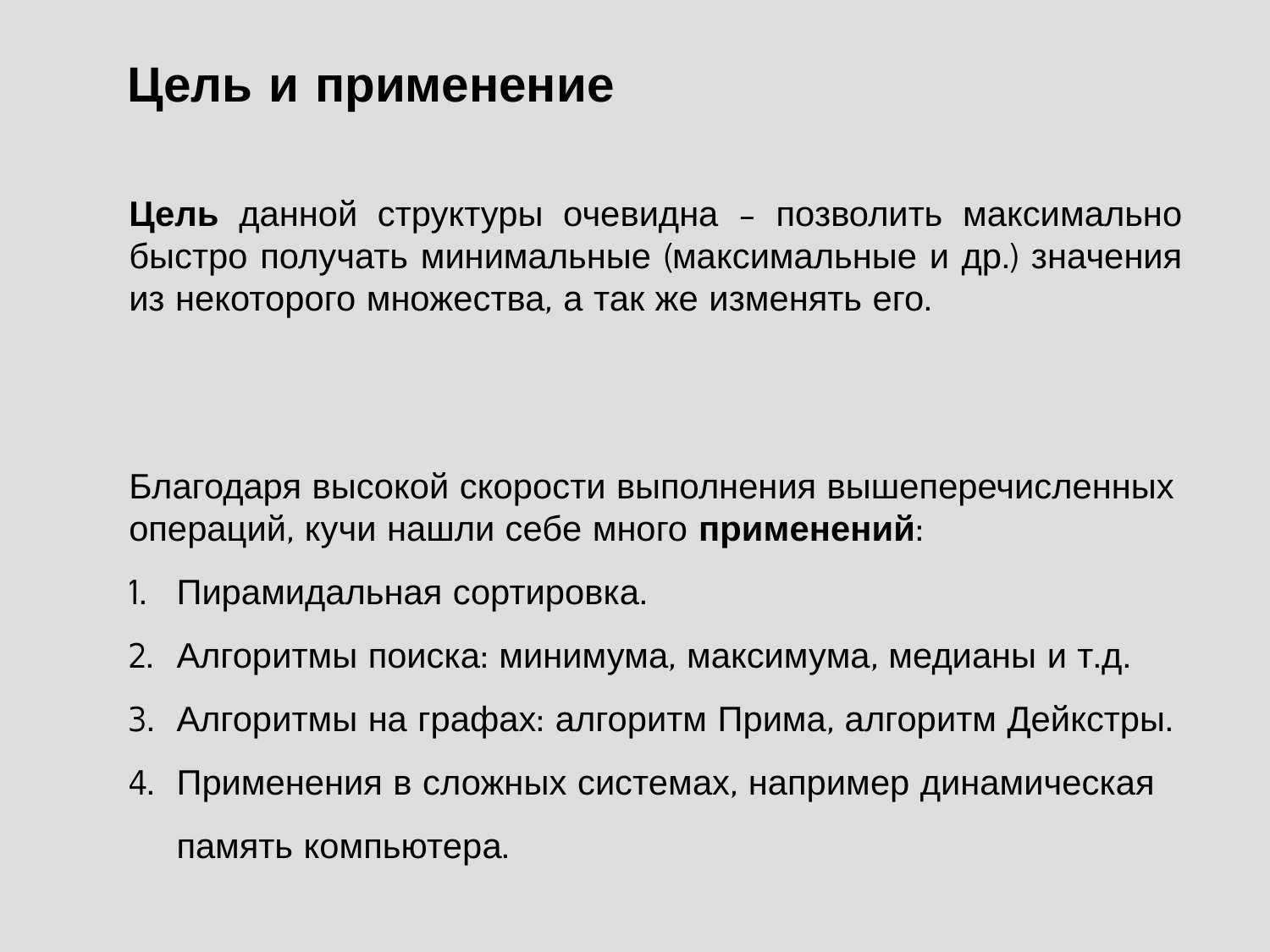

Цель и применение
Цель данной структуры очевидна – позволить максимально быстро получать минимальные (максимальные и др.) значения из некоторого множества, а так же изменять его.
Благодаря высокой скорости выполнения вышеперечисленных операций, кучи нашли себе много применений:
Пирамидальная сортировка.
Алгоритмы поиска: минимума, максимума, медианы и т.д.
Алгоритмы на графах: алгоритм Прима, алгоритм Дейкстры.
Применения в сложных системах, например динамическая память компьютера.